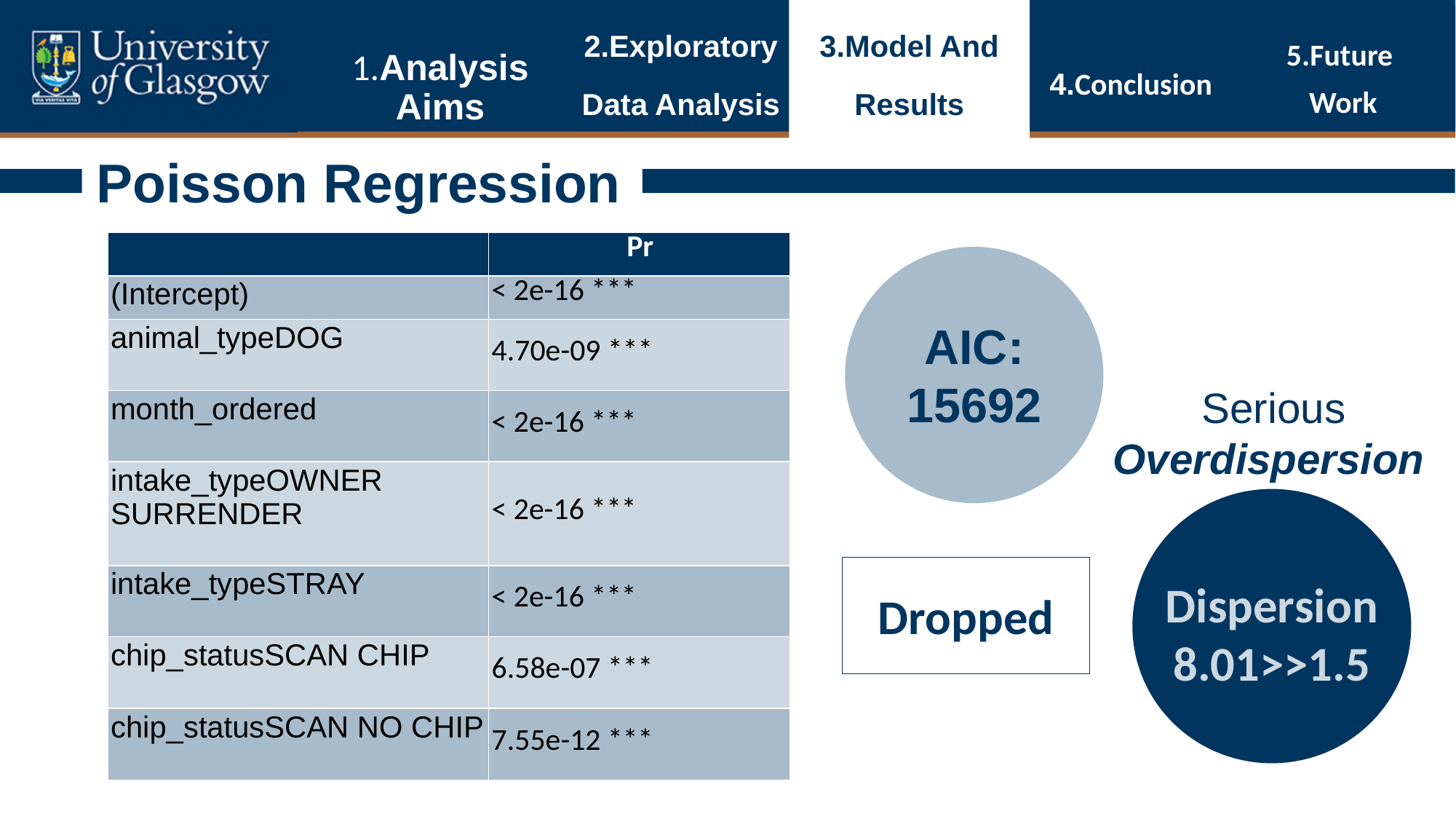

3.Model And Results

1.Analysis Aims
2.Exploratory Data Analysis
4.Conclusion
5.Future
Work
# Poisson Regression

|  | Pr |
| --- | --- |
| (Intercept) | < 2e-16 \*\*\* |
| animal\_typeDOG | 4.70e-09 \*\*\* |
| month\_ordered | < 2e-16 \*\*\* |
| intake\_typeOWNER SURRENDER | < 2e-16 \*\*\* |
| intake\_typeSTRAY | < 2e-16 \*\*\* |
| chip\_statusSCAN CHIP | 6.58e-07 \*\*\* |
| chip\_statusSCAN NO CHIP | 7.55e-12 \*\*\* |

AIC:
15692
Serious
Overdispersion！

Dispersion
8.01>>1.5
Dropped